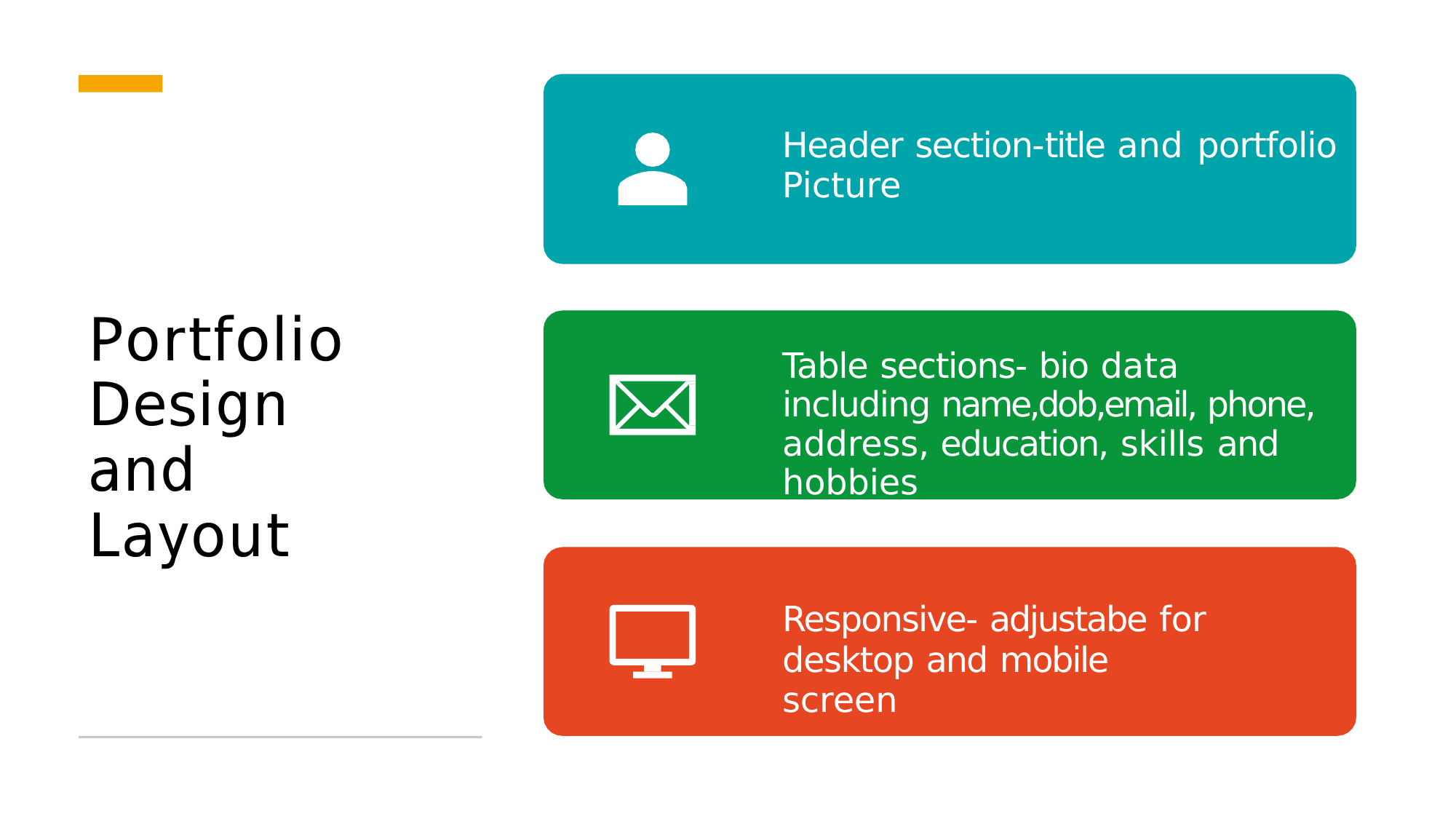

# Header section-title and portfolio
Picture
Portfolio Design and Layout

Table sections- bio data including name,dob,email, phone, address, education, skills and hobbies

Responsive- adjustabe for
desktop and mobile screen